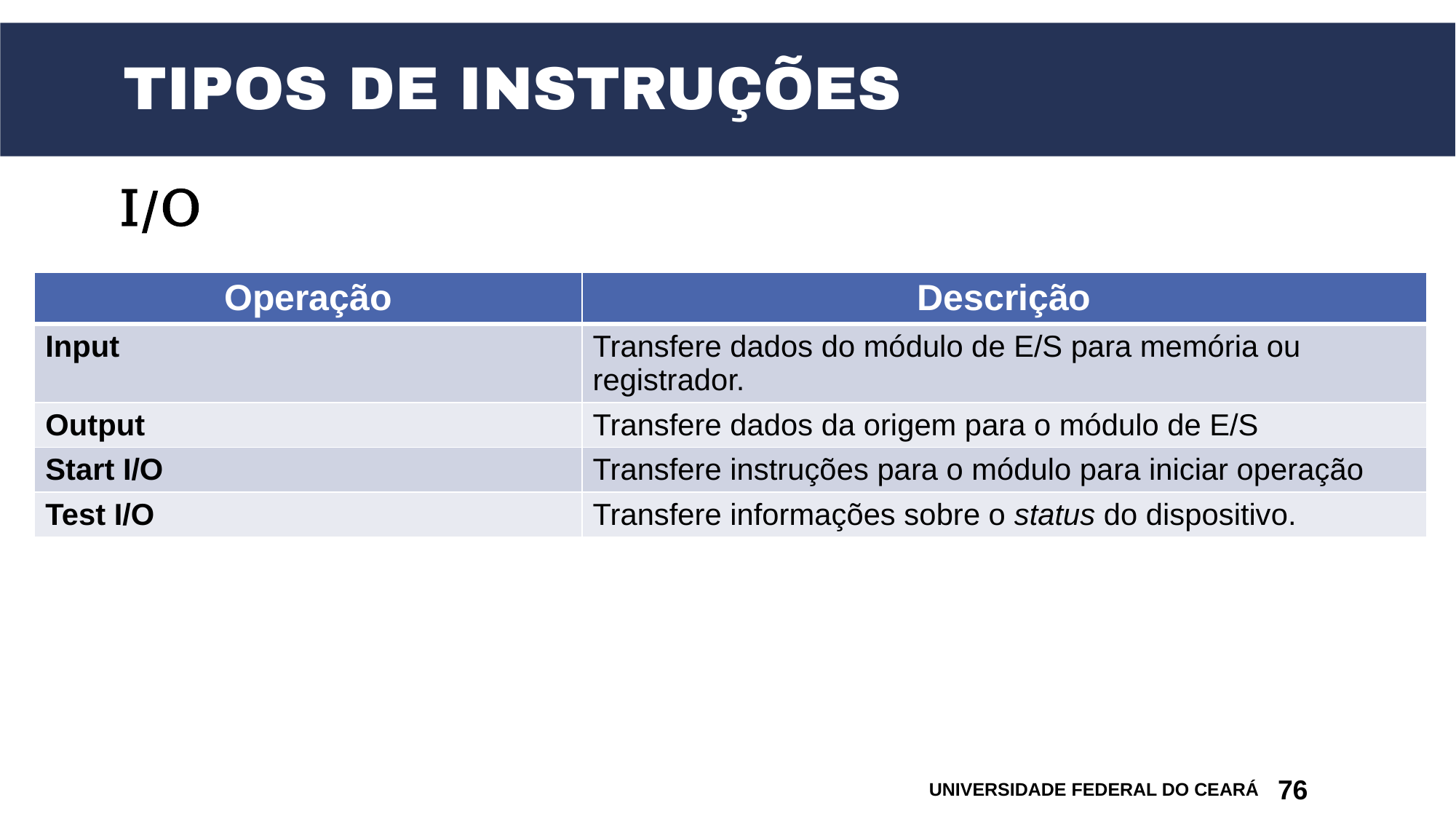

# Tipos de instruções
I/O

| Operação | Descrição |
| --- | --- |
| Input | Transfere dados do módulo de E/S para memória ou registrador. |
| Output | Transfere dados da origem para o módulo de E/S |
| Start I/O | Transfere instruções para o módulo para iniciar operação |
| Test I/O | Transfere informações sobre o status do dispositivo. |
UNIVERSIDADE FEDERAL DO CEARÁ
76